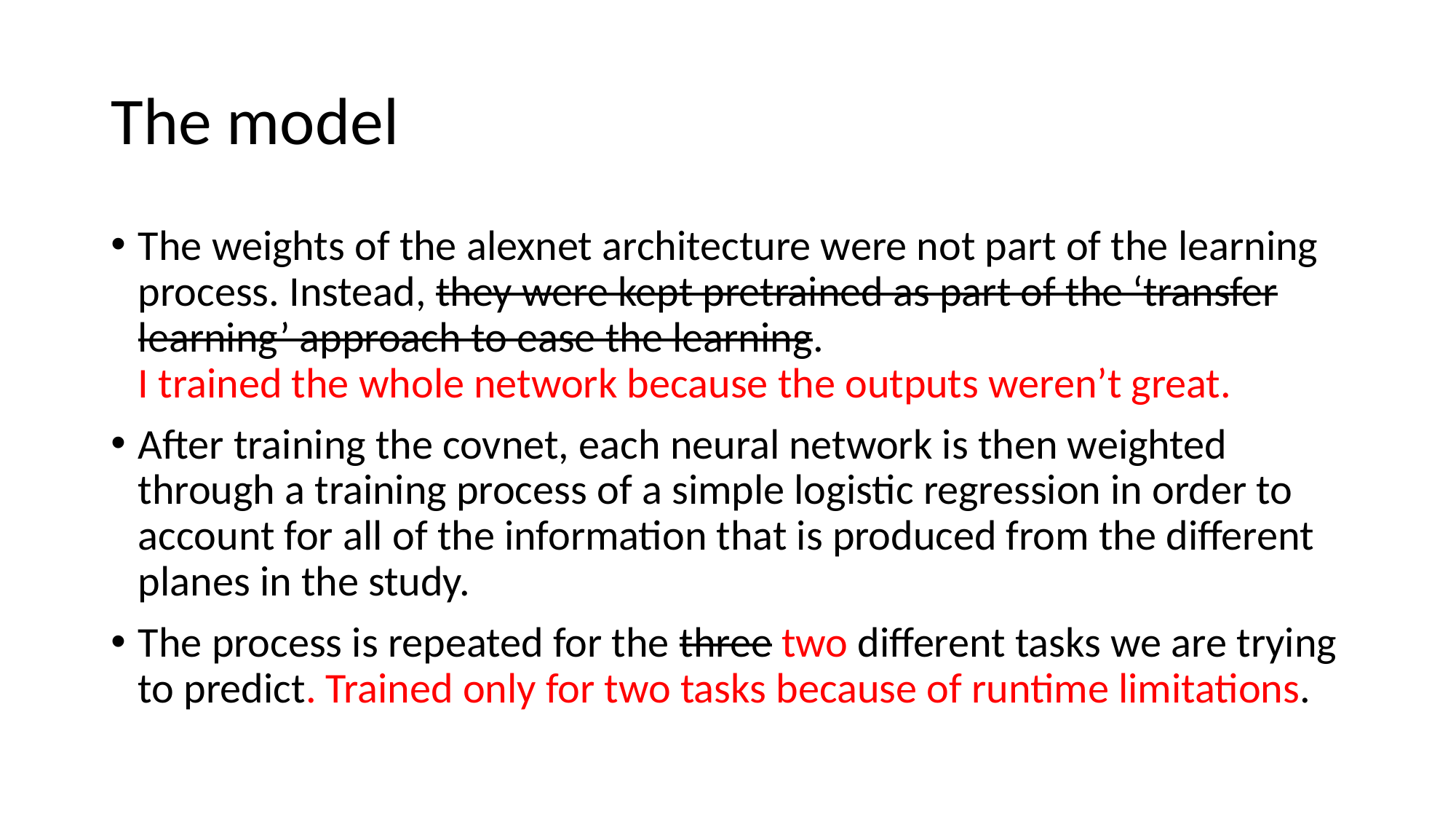

# The model
The weights of the alexnet architecture were not part of the learning process. Instead, they were kept pretrained as part of the ‘transfer learning’ approach to ease the learning.
I trained the whole network because the outputs weren’t great.
After training the covnet, each neural network is then weighted through a training process of a simple logistic regression in order to account for all of the information that is produced from the different planes in the study.
The process is repeated for the three two different tasks we are trying to predict. Trained only for two tasks because of runtime limitations.